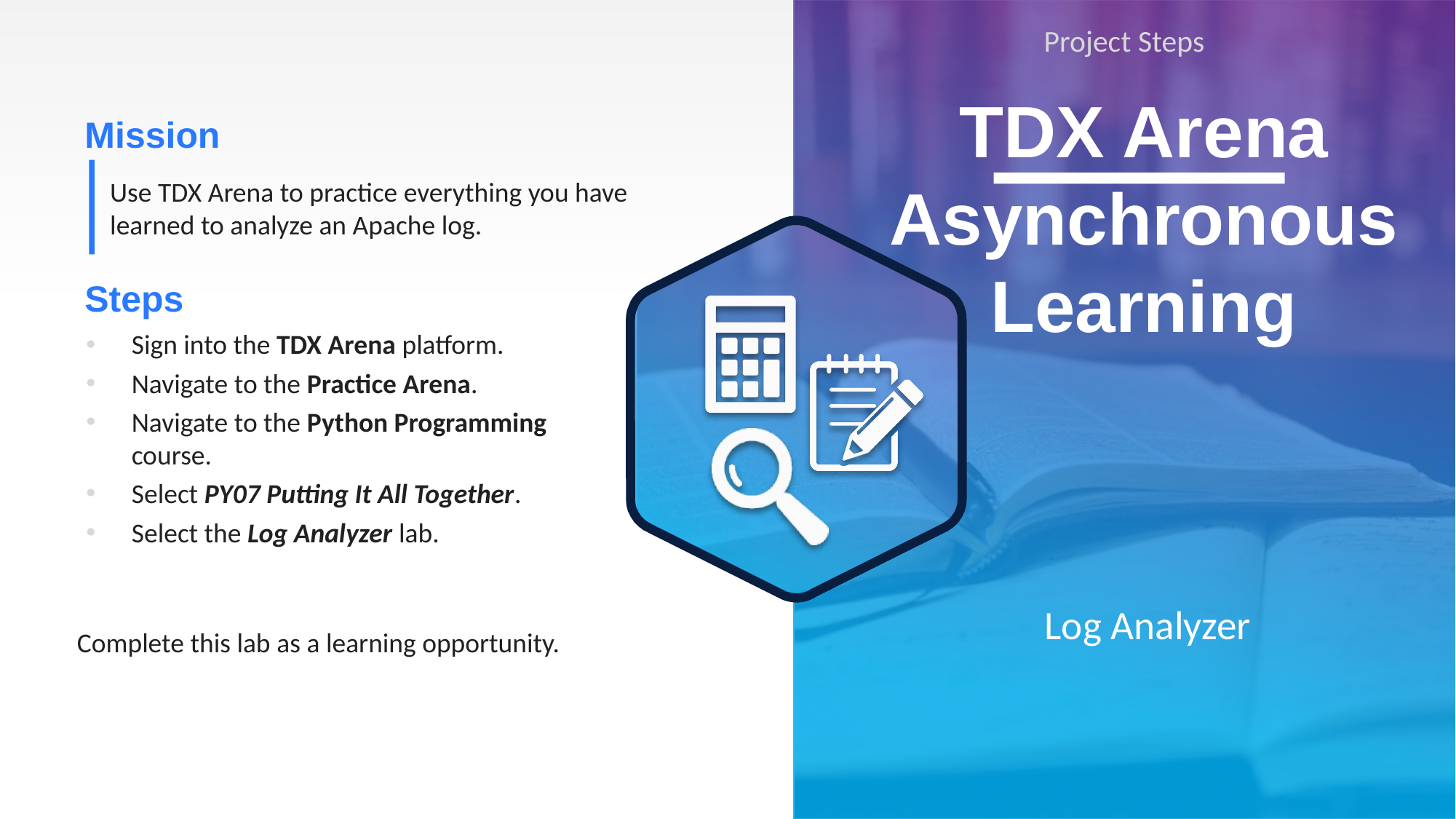

Project Steps
# TDX Arena Asynchronous Learning
Use TDX Arena to practice everything you have learned to analyze an Apache log.
Sign into the TDX Arena platform.
Navigate to the Practice Arena.
Navigate to the Python Programming course.
Select PY07 Putting It All Together.
Select the Log Analyzer lab.

Complete this lab as a learning opportunity.

Log Analyzer